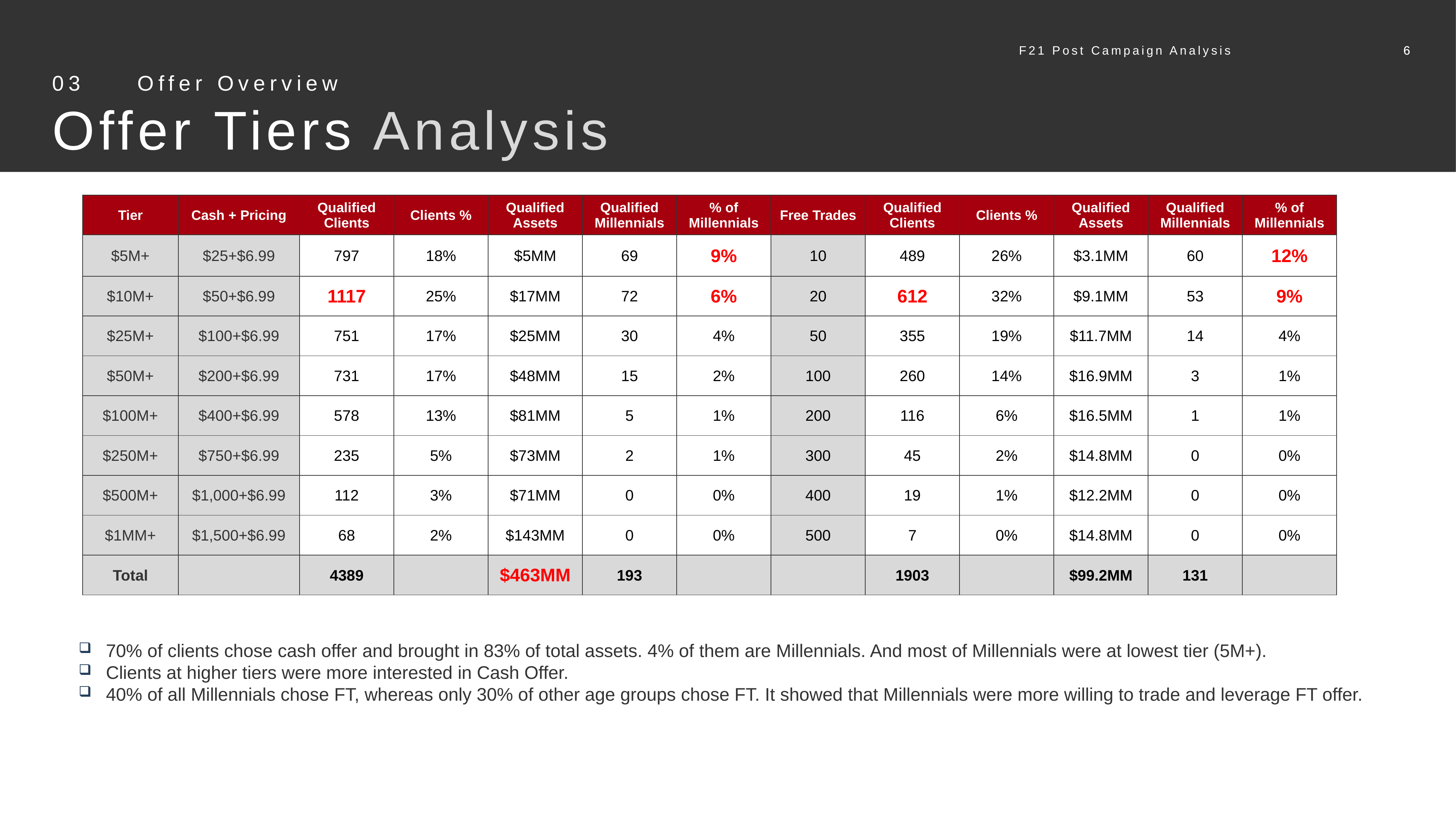

6
6
F21 Post Campaign Analysis
03     Offer Overview
Offer Tiers Analysis
| Tier | Cash + Pricing | Qualified Clients | Clients % | Qualified Assets | Qualified Millennials | % of Millennials | Free Trades | Qualified Clients | Clients % | Qualified Assets | Qualified Millennials | % of Millennials |
| --- | --- | --- | --- | --- | --- | --- | --- | --- | --- | --- | --- | --- |
| $5M+ | $25+$6.99 | 797 | 18% | $5MM | 69 | 9% | 10 | 489 | 26% | $3.1MM | 60 | 12% |
| $10M+ | $50+$6.99 | 1117 | 25% | $17MM | 72 | 6% | 20 | 612 | 32% | $9.1MM | 53 | 9% |
| $25M+ | $100+$6.99 | 751 | 17% | $25MM | 30 | 4% | 50 | 355 | 19% | $11.7MM | 14 | 4% |
| $50M+ | $200+$6.99 | 731 | 17% | $48MM | 15 | 2% | 100 | 260 | 14% | $16.9MM | 3 | 1% |
| $100M+ | $400+$6.99 | 578 | 13% | $81MM | 5 | 1% | 200 | 116 | 6% | $16.5MM | 1 | 1% |
| $250M+ | $750+$6.99 | 235 | 5% | $73MM | 2 | 1% | 300 | 45 | 2% | $14.8MM | 0 | 0% |
| $500M+ | $1,000+$6.99 | 112 | 3% | $71MM | 0 | 0% | 400 | 19 | 1% | $12.2MM | 0 | 0% |
| $1MM+ | $1,500+$6.99 | 68 | 2% | $143MM | 0 | 0% | 500 | 7 | 0% | $14.8MM | 0 | 0% |
| Total |  | 4389 |  | $463MM | 193 |  |  | 1903 |  | $99.2MM | 131 |  |
70% of clients chose cash offer and brought in 83% of total assets. 4% of them are Millennials. And most of Millennials were at lowest tier (5M+).
Clients at higher tiers were more interested in Cash Offer.
40% of all Millennials chose FT, whereas only 30% of other age groups chose FT. It showed that Millennials were more willing to trade and leverage FT offer.